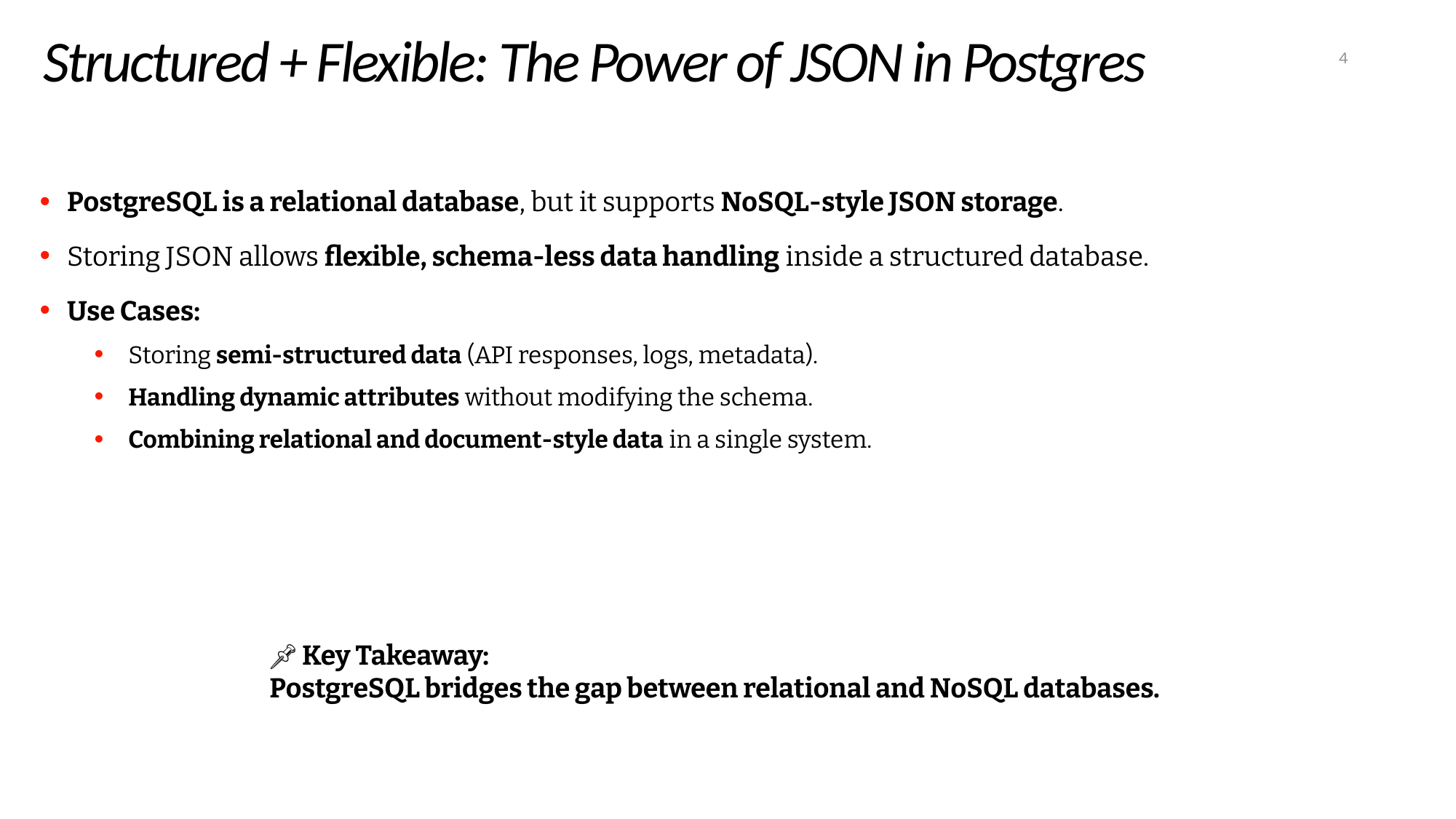

# Structured + Flexible: The Power of JSON in Postgres
4
PostgreSQL is a relational database, but it supports NoSQL-style JSON storage.
Storing JSON allows flexible, schema-less data handling inside a structured database.
Use Cases:
Storing semi-structured data (API responses, logs, metadata).
Handling dynamic attributes without modifying the schema.
Combining relational and document-style data in a single system.

📌 Key Takeaway:
PostgreSQL bridges the gap between relational and NoSQL databases.